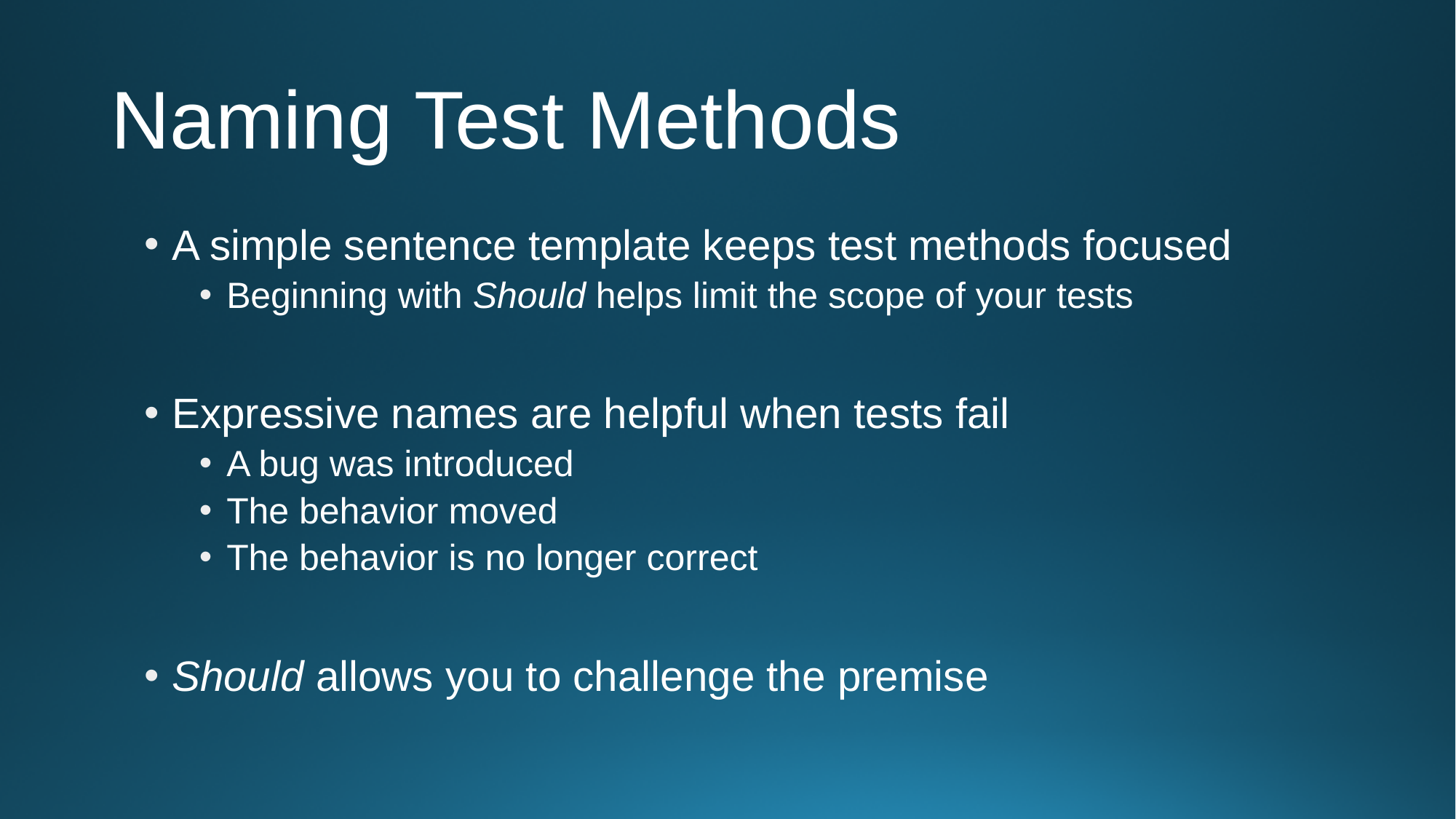

# Naming Test Methods
A simple sentence template keeps test methods focused
Beginning with Should helps limit the scope of your tests

Expressive names are helpful when tests fail
A bug was introduced
The behavior moved
The behavior is no longer correct

Should allows you to challenge the premise